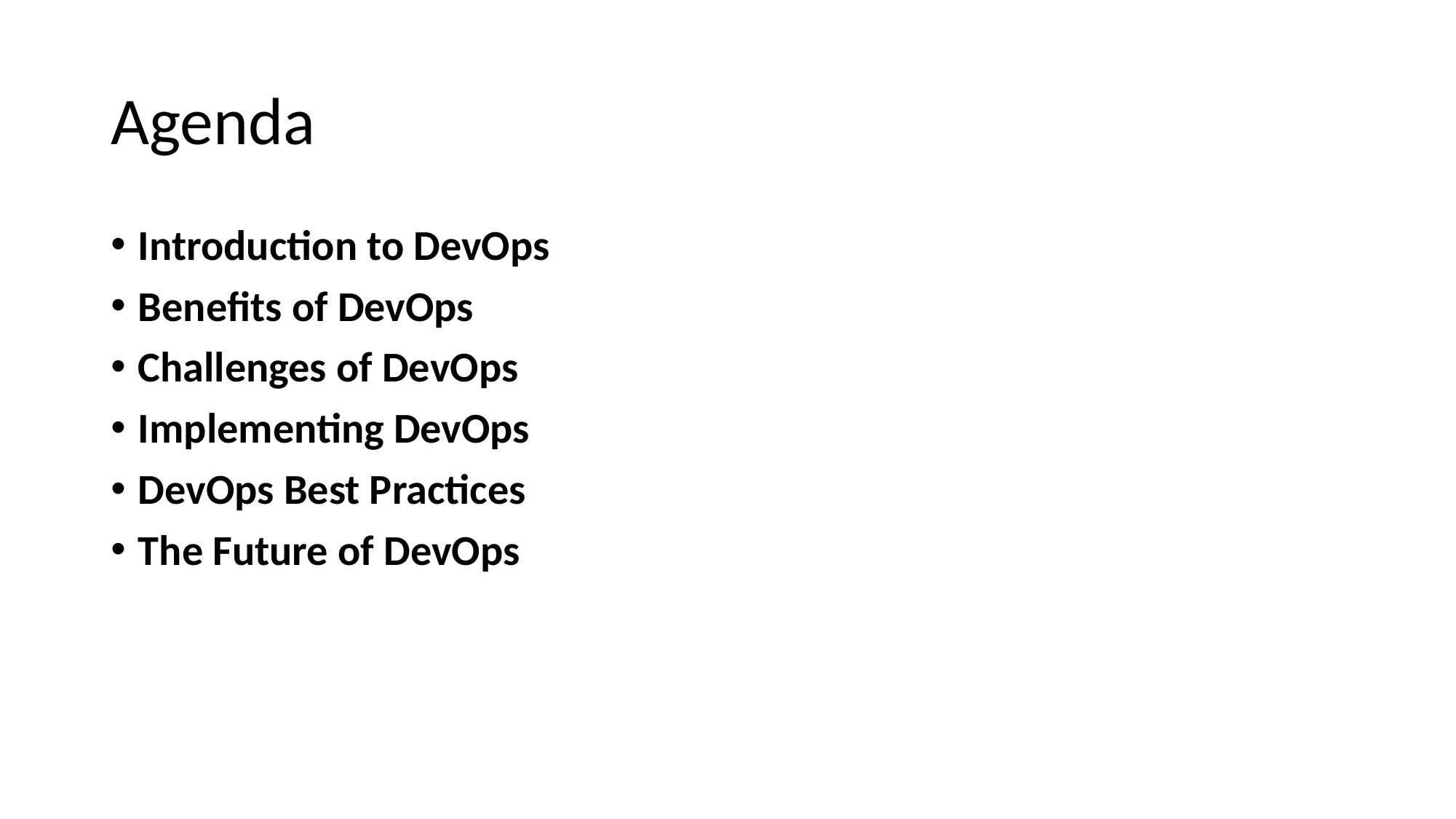

# Agenda
Introduction to DevOps
Benefits of DevOps
Challenges of DevOps
Implementing DevOps
DevOps Best Practices
The Future of DevOps